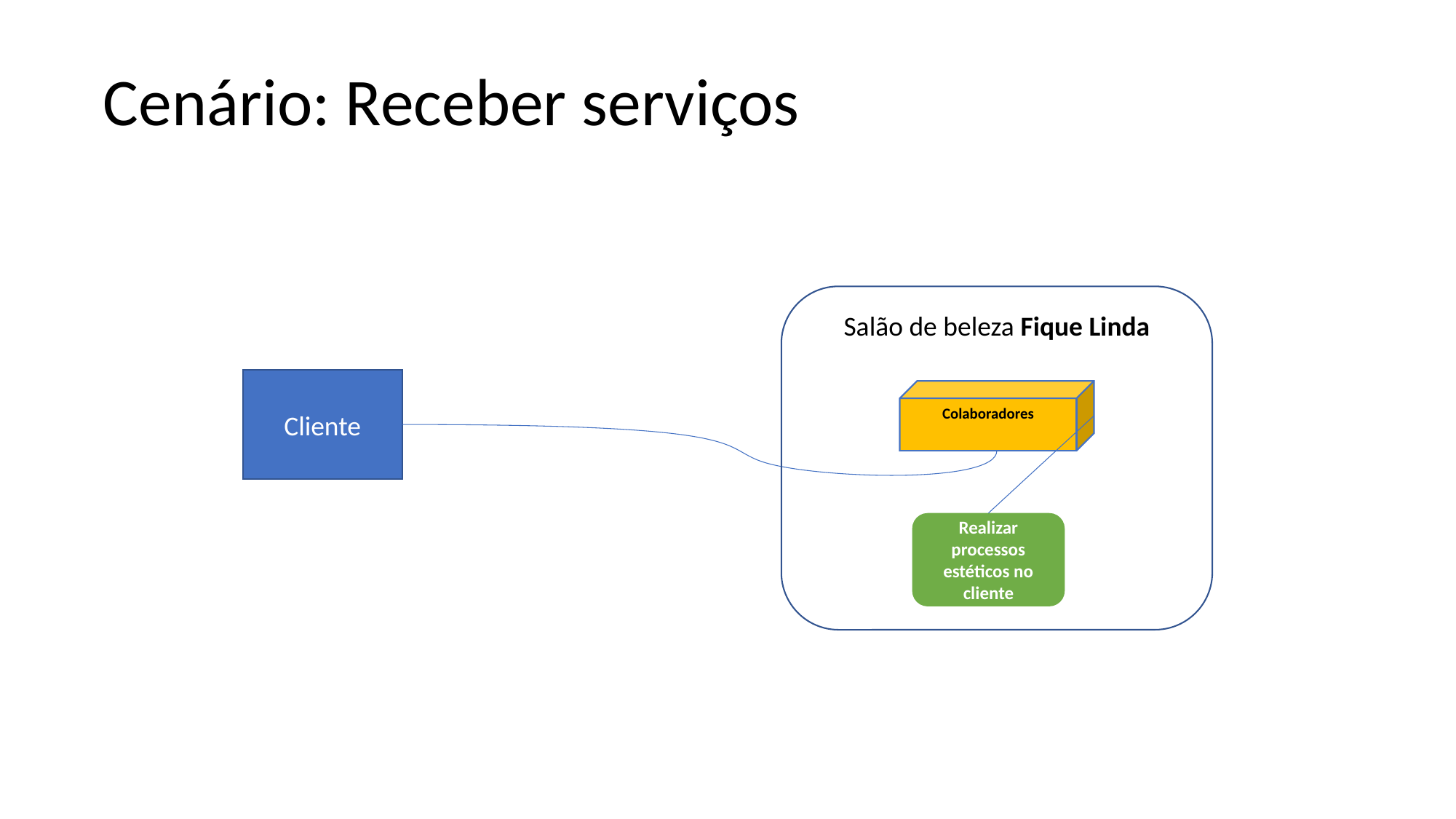

# Cenário: Receber serviços
Salão de beleza Fique Linda

Cliente
Colaboradores

Realizar processos estéticos no cliente